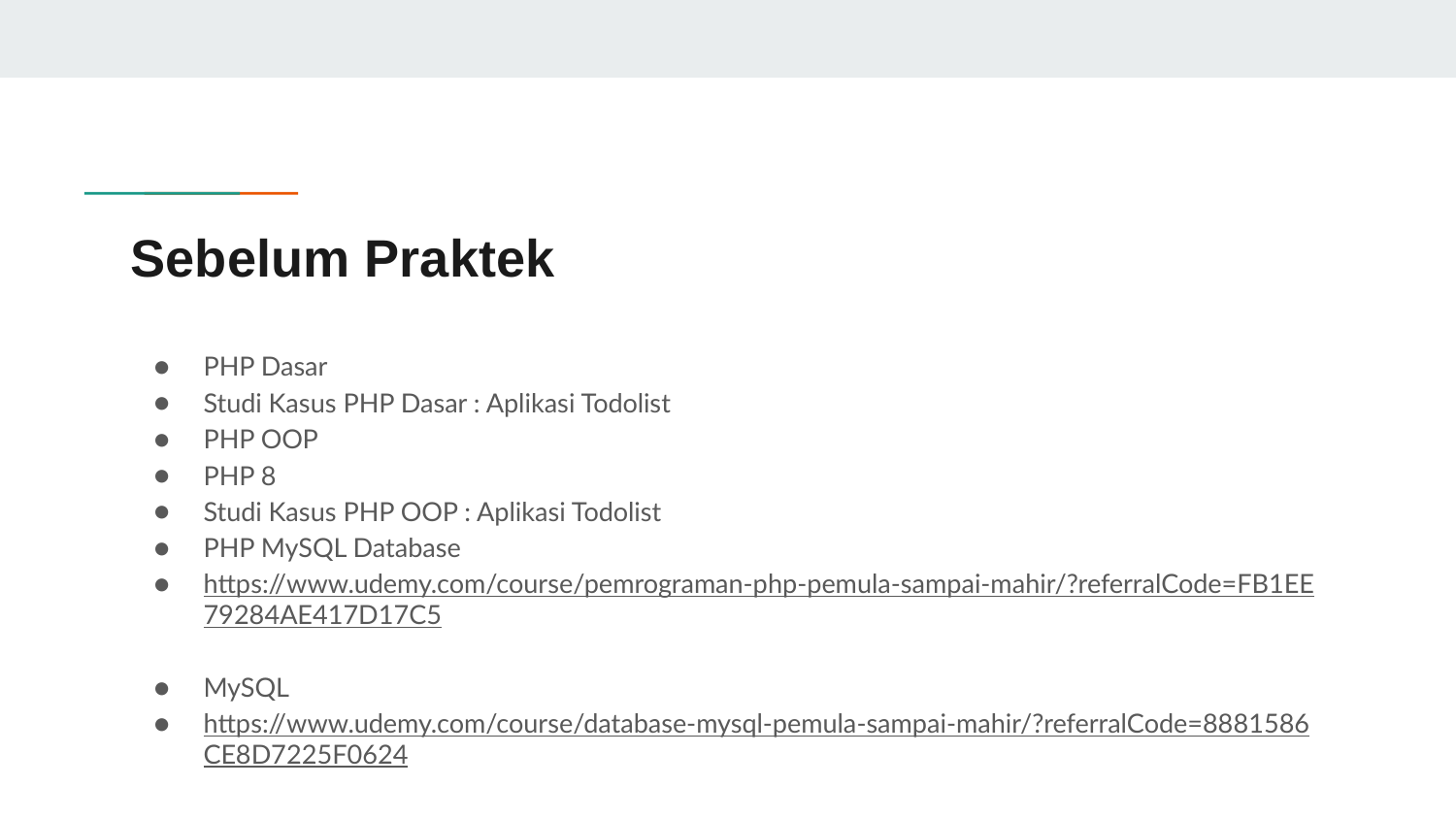

# Sebelum Praktek
PHP Dasar
Studi Kasus PHP Dasar : Aplikasi Todolist
PHP OOP
PHP 8
Studi Kasus PHP OOP : Aplikasi Todolist
PHP MySQL Database
https://www.udemy.com/course/pemrograman-php-pemula-sampai-mahir/?referralCode=FB1EE79284AE417D17C5
MySQL
https://www.udemy.com/course/database-mysql-pemula-sampai-mahir/?referralCode=8881586CE8D7225F0624